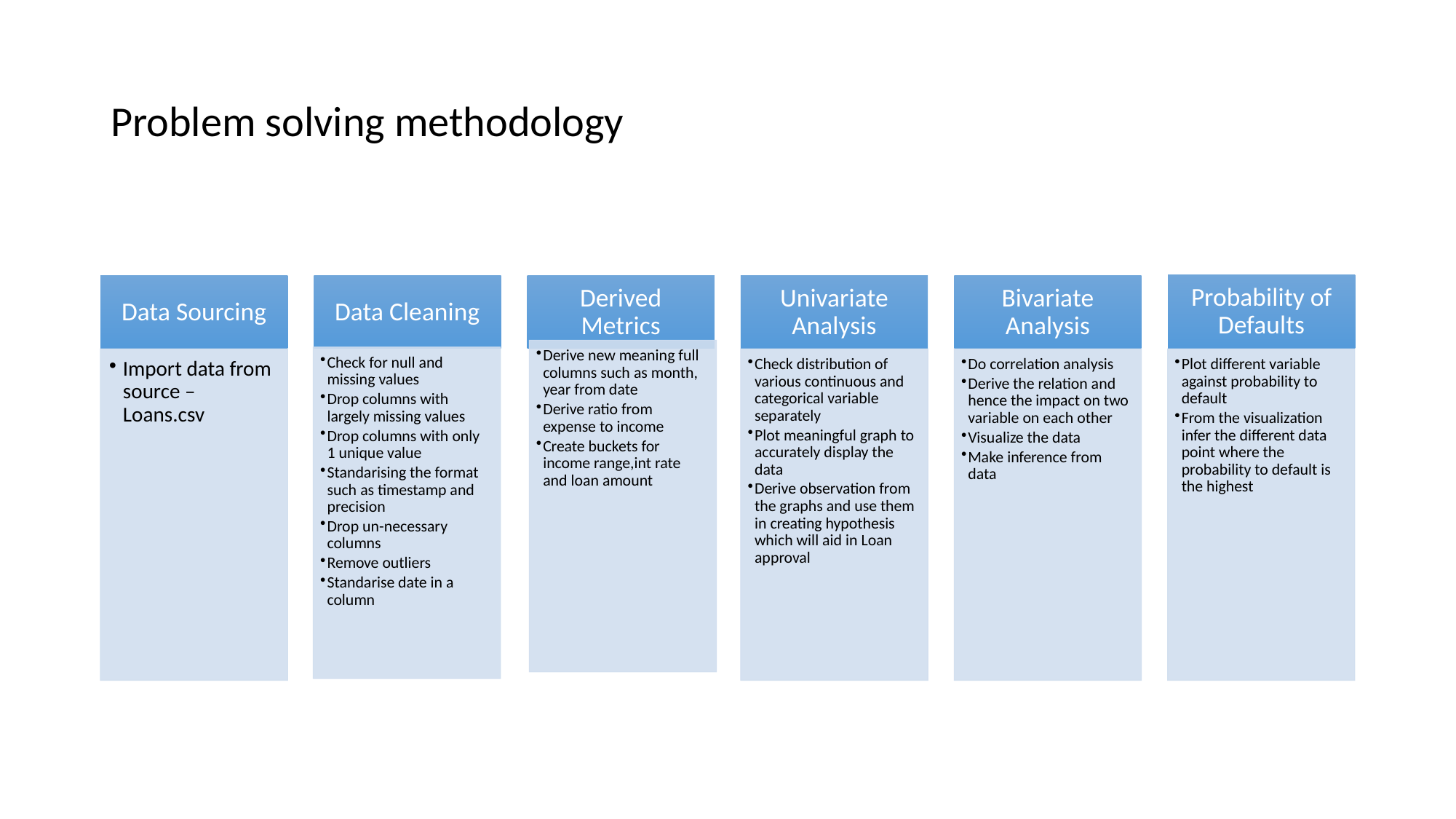

# Problem solving methodology
Data Sourcing
Import data from source – Loans.csv
Data Cleaning
Check for null and missing values
Drop columns with largely missing values
Drop columns with only 1 unique value
Standarising the format such as timestamp and precision
Drop un-necessary columns
Remove outliers
Standarise date in a column

Derived Metrics
Derive new meaning full columns such as month, year from date
Derive ratio from expense to income
Create buckets for income range,int rate and loan amount
Univariate Analysis
Check distribution of various continuous and categorical variable separately
Plot meaningful graph to accurately display the data
Derive observation from the graphs and use them in creating hypothesis which will aid in Loan approval
Bivariate Analysis
Do correlation analysis
Derive the relation and hence the impact on two variable on each other
Visualize the data
Make inference from data
Probability of Defaults
Plot different variable against probability to default
From the visualization infer the different data point where the probability to default is the highest